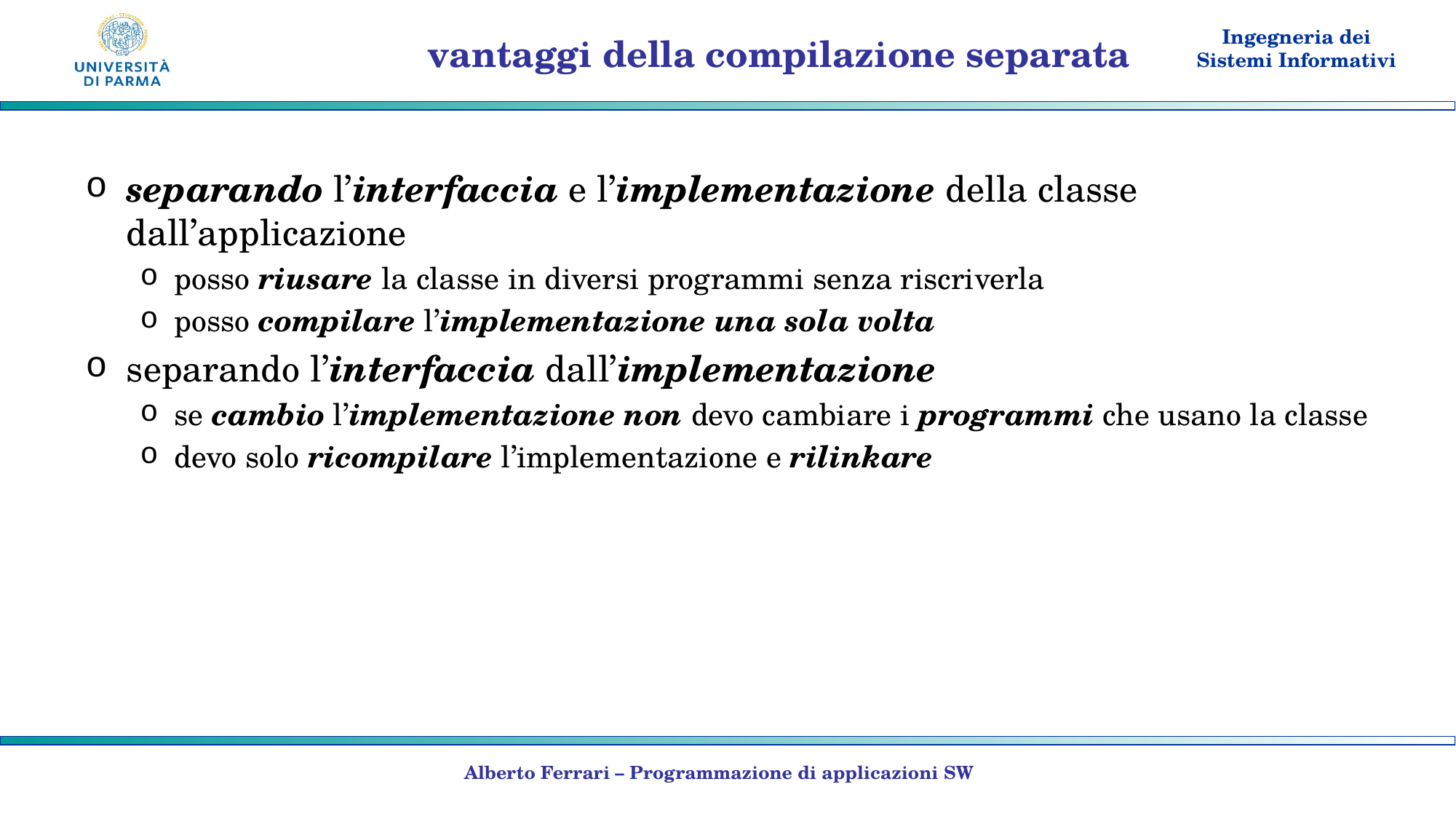

# vantaggi della compilazione separata
separando l’interfaccia e l’implementazione della classe dall’applicazione
posso riusare la classe in diversi programmi senza riscriverla
posso compilare l’implementazione una sola volta
separando l’interfaccia dall’implementazione
se cambio l’implementazione non devo cambiare i programmi che usano la classe
devo solo ricompilare l’implementazione e rilinkare
Alberto Ferrari – Programmazione di applicazioni SW